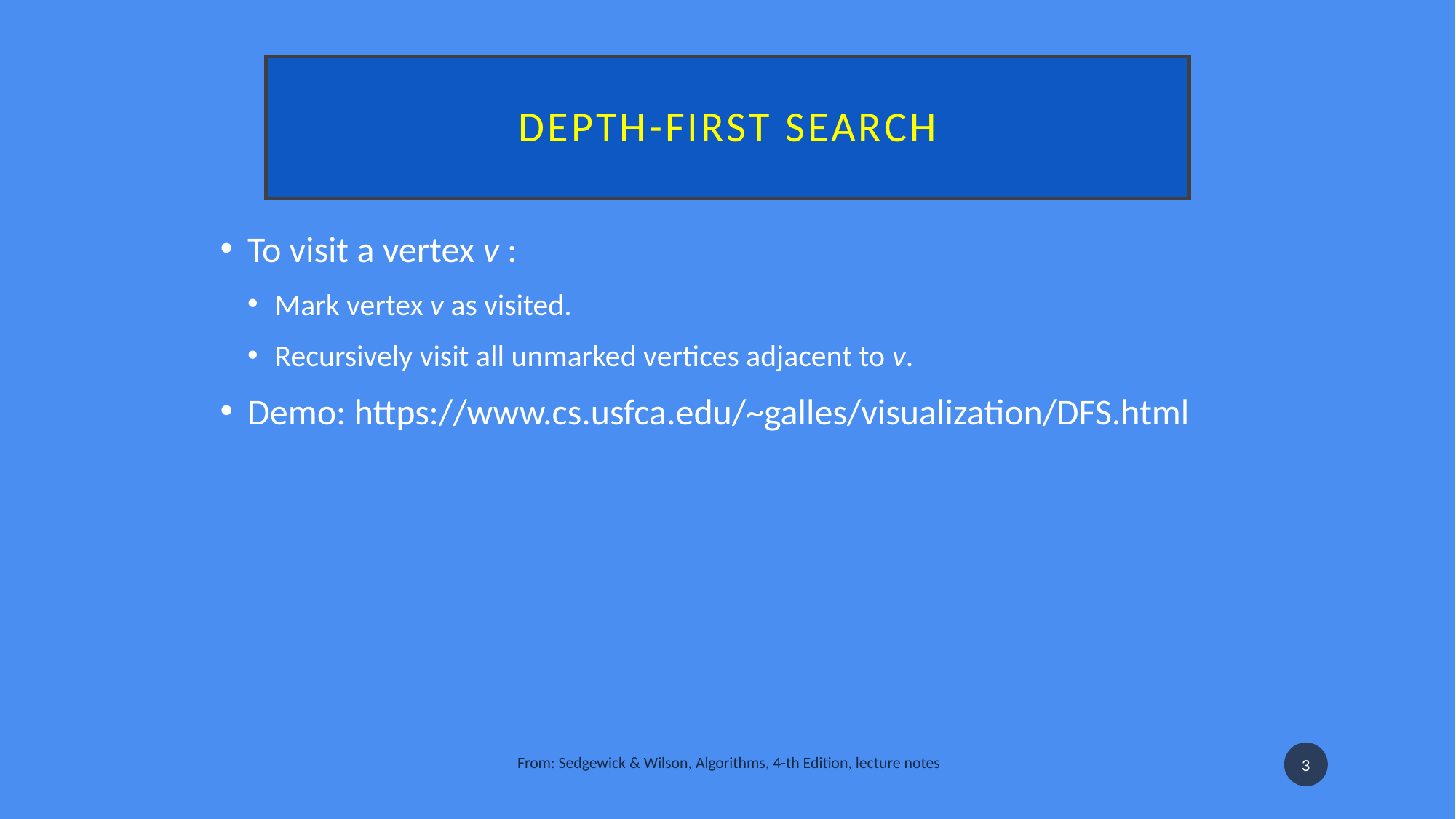

# Depth-first search
To visit a vertex v :
Mark vertex v as visited.
Recursively visit all unmarked vertices adjacent to v.
Demo: https://www.cs.usfca.edu/~galles/visualization/DFS.html
From: Sedgewick & Wilson, Algorithms, 4-th Edition, lecture notes
3